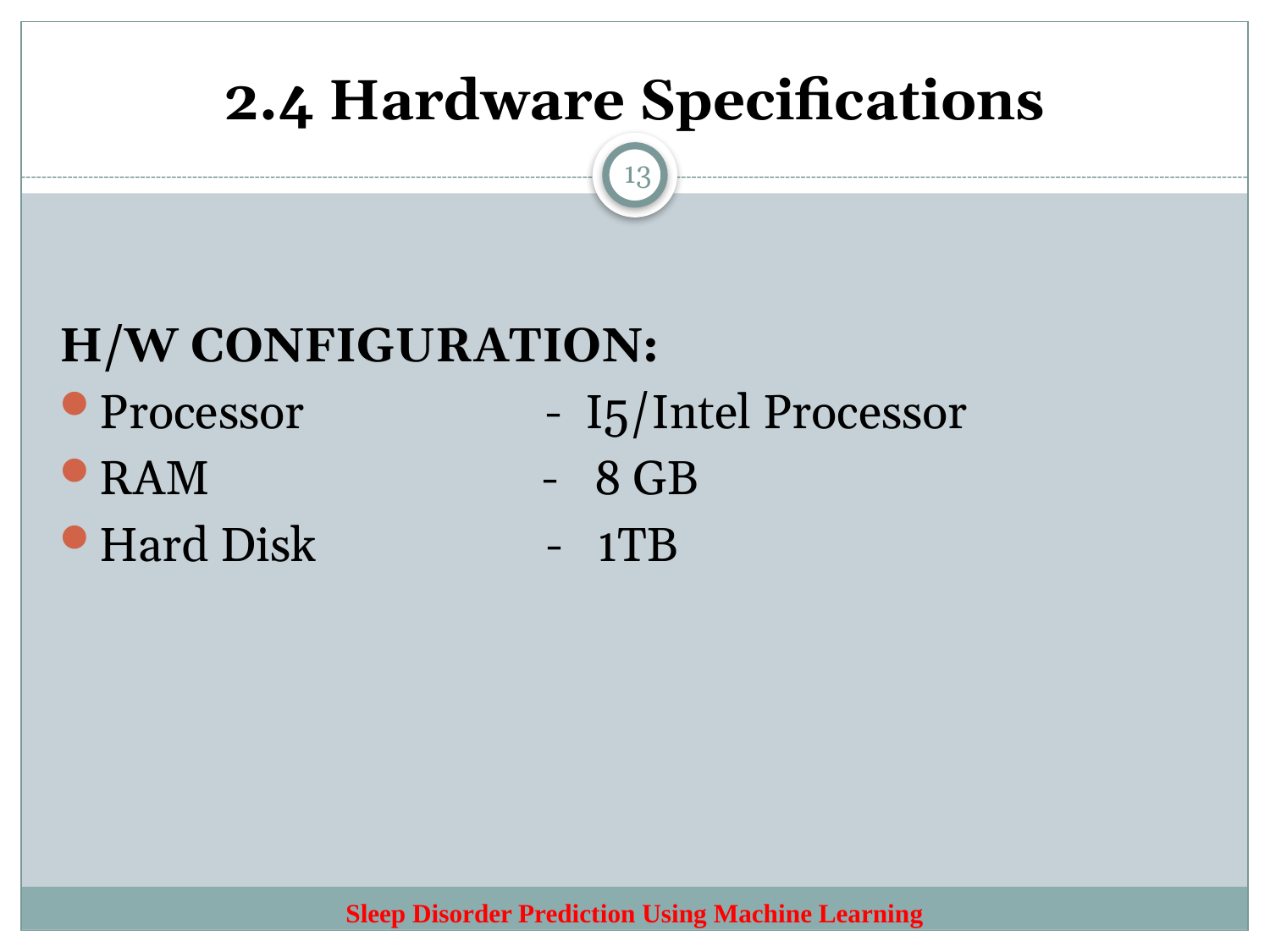

# 2.4 Hardware Specifications
13
H/W CONFIGURATION:
Processor                     -  I5/Intel Processor
RAM                             -   8 GB
Hard Disk                    -   1TB
Sleep Disorder Prediction Using Machine Learning